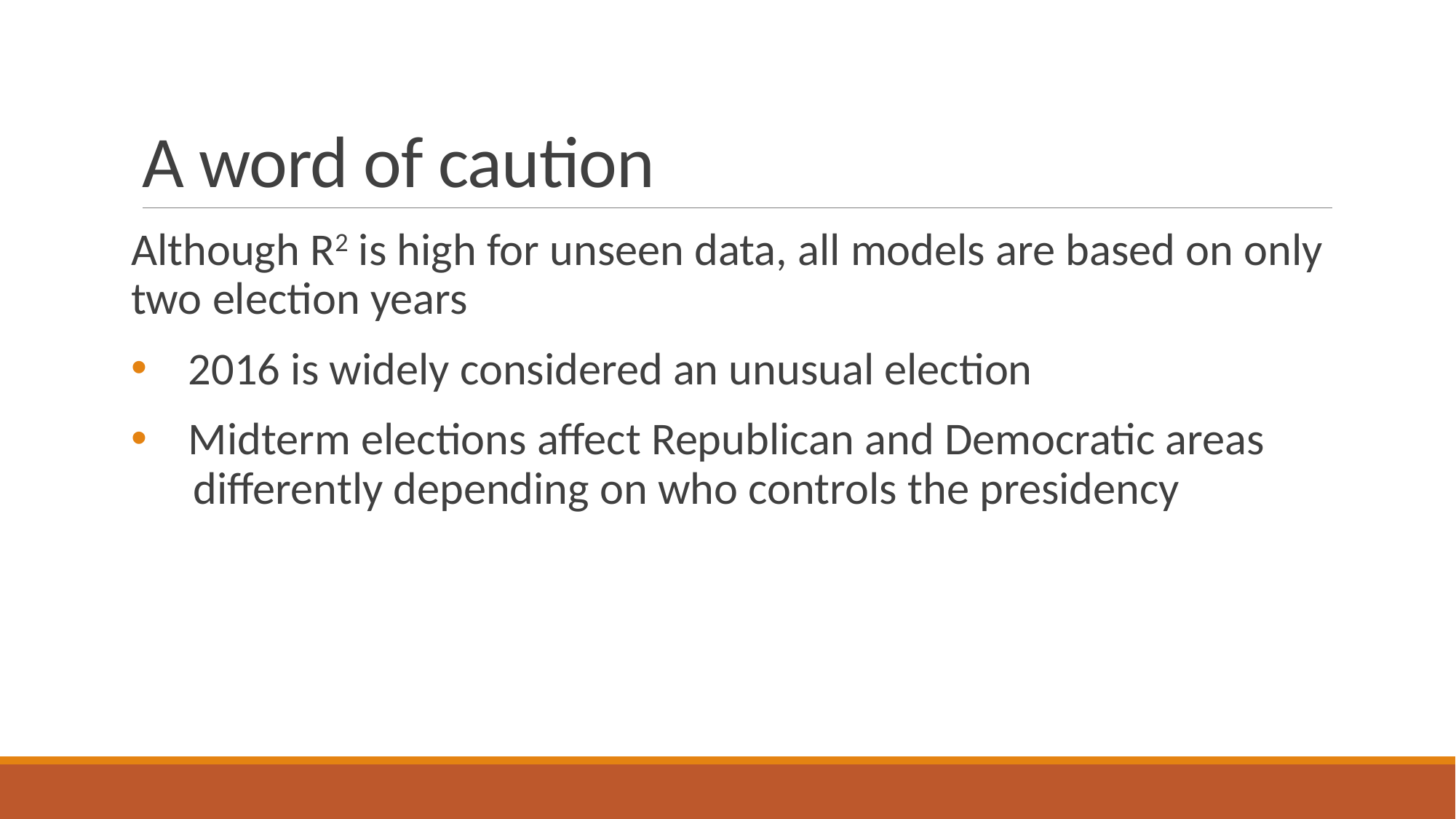

# A word of caution
Although R2 is high for unseen data, all models are based on only two election years
    2016 is widely considered an unusual election
    Midterm elections affect Republican and Democratic areas
     differently depending on who controls the presidency